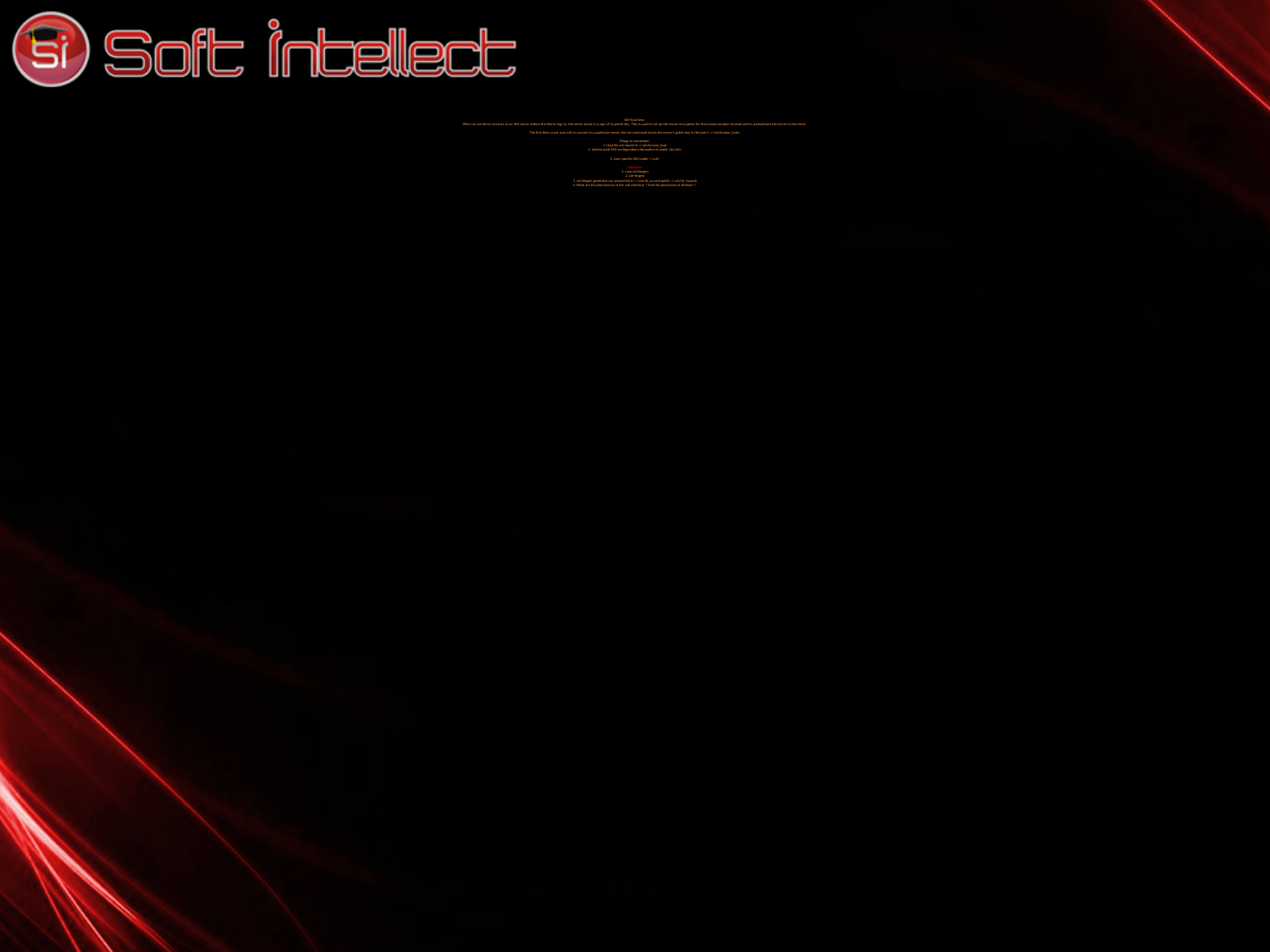

# SSH host keys When an ssh client connects to an SSH server, before the clients logs in, the server sends it a copy of its public key.  This is used to set up the secure encryption for the communication channel and to authenticate the server to the client. The first time a user uses ssh to connect to a particular server, the ssh command stores the server’s public key in the user’s ~/.ssh/known_hosts Things to remember: 1. Host IDs are stored in ~/.ssh/known_host 2. System-wide SSH configuration information is under /etc/ssh/ 3. User specific SSH under ~/.ssh/ Exercises: 1. man ssh-keygen 2. ssh-keygen 3. ssh-keygen generates our private key in ~/.ssh/id_rsa and public ~/.ssh/id_rsa.pub 4. What are the permissions of the .ssh directory ? And the permission of the keys ?